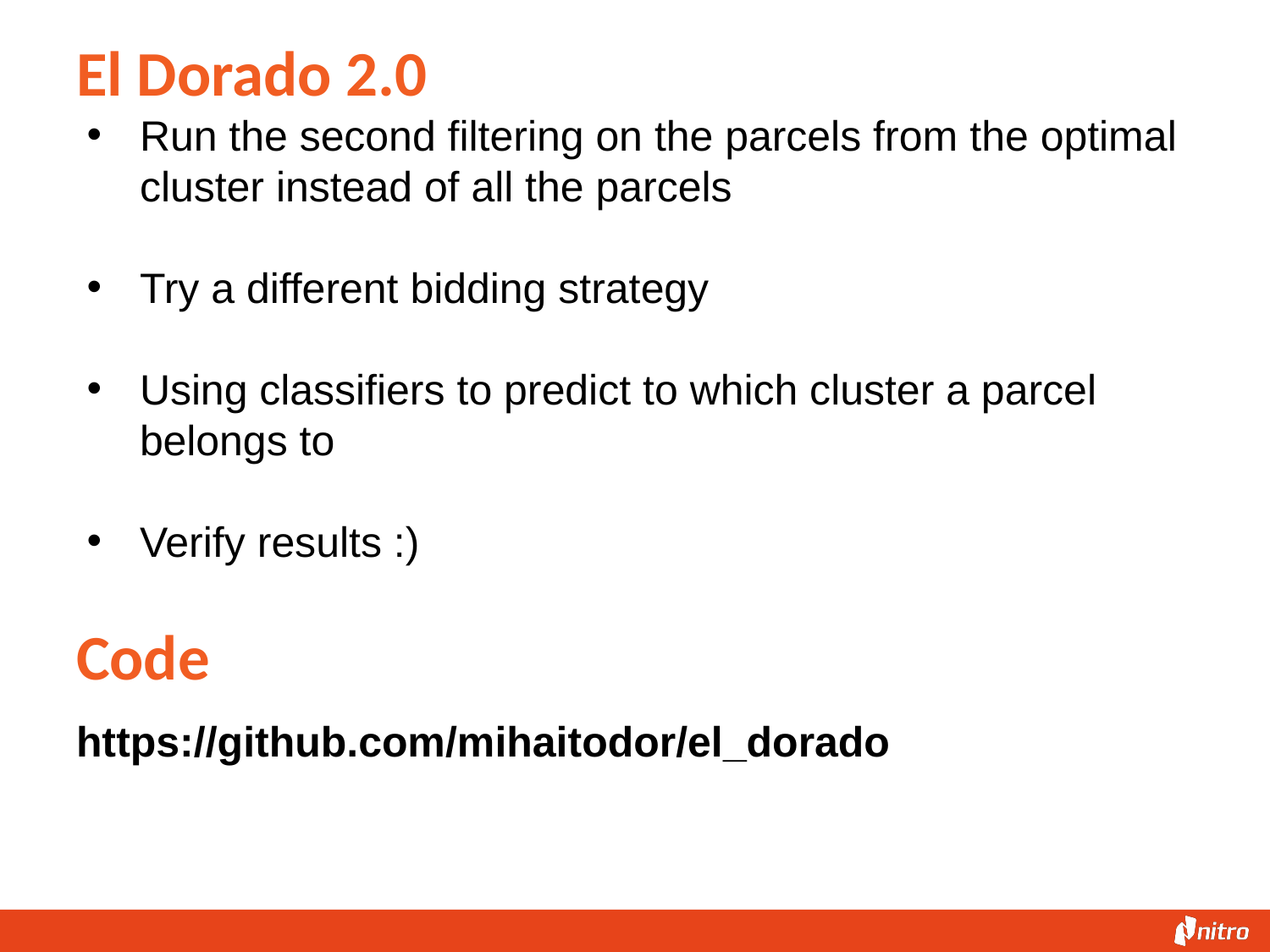

El Dorado 2.0
Run the second filtering on the parcels from the optimal cluster instead of all the parcels

Try a different bidding strategy

Using classifiers to predict to which cluster a parcel belongs to

Verify results :)

Code
https://github.com/mihaitodor/el_dorado